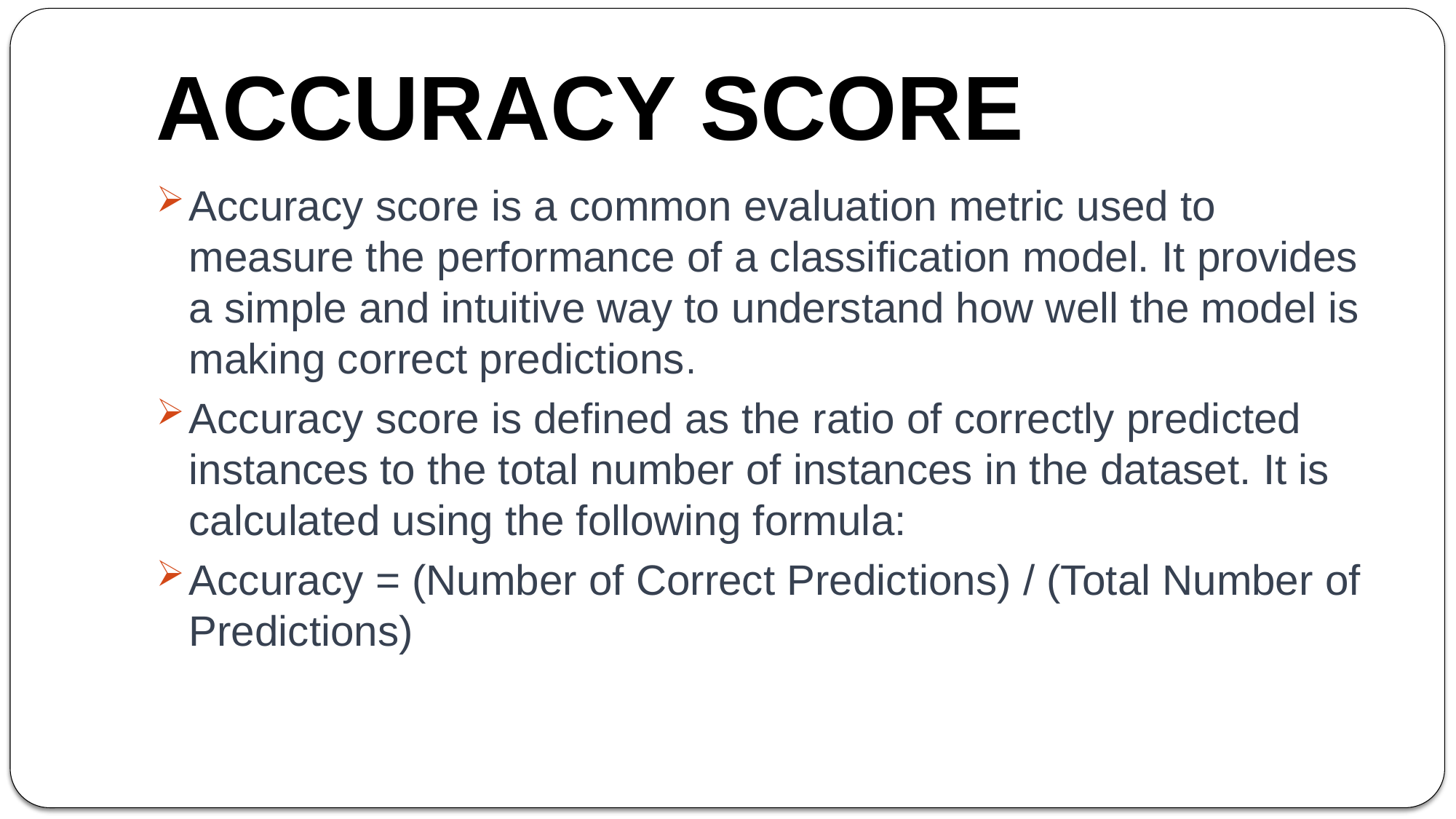

# ACCURACY SCORE
Accuracy score is a common evaluation metric used to measure the performance of a classification model. It provides a simple and intuitive way to understand how well the model is making correct predictions.
Accuracy score is defined as the ratio of correctly predicted instances to the total number of instances in the dataset. It is calculated using the following formula:
Accuracy = (Number of Correct Predictions) / (Total Number of Predictions)